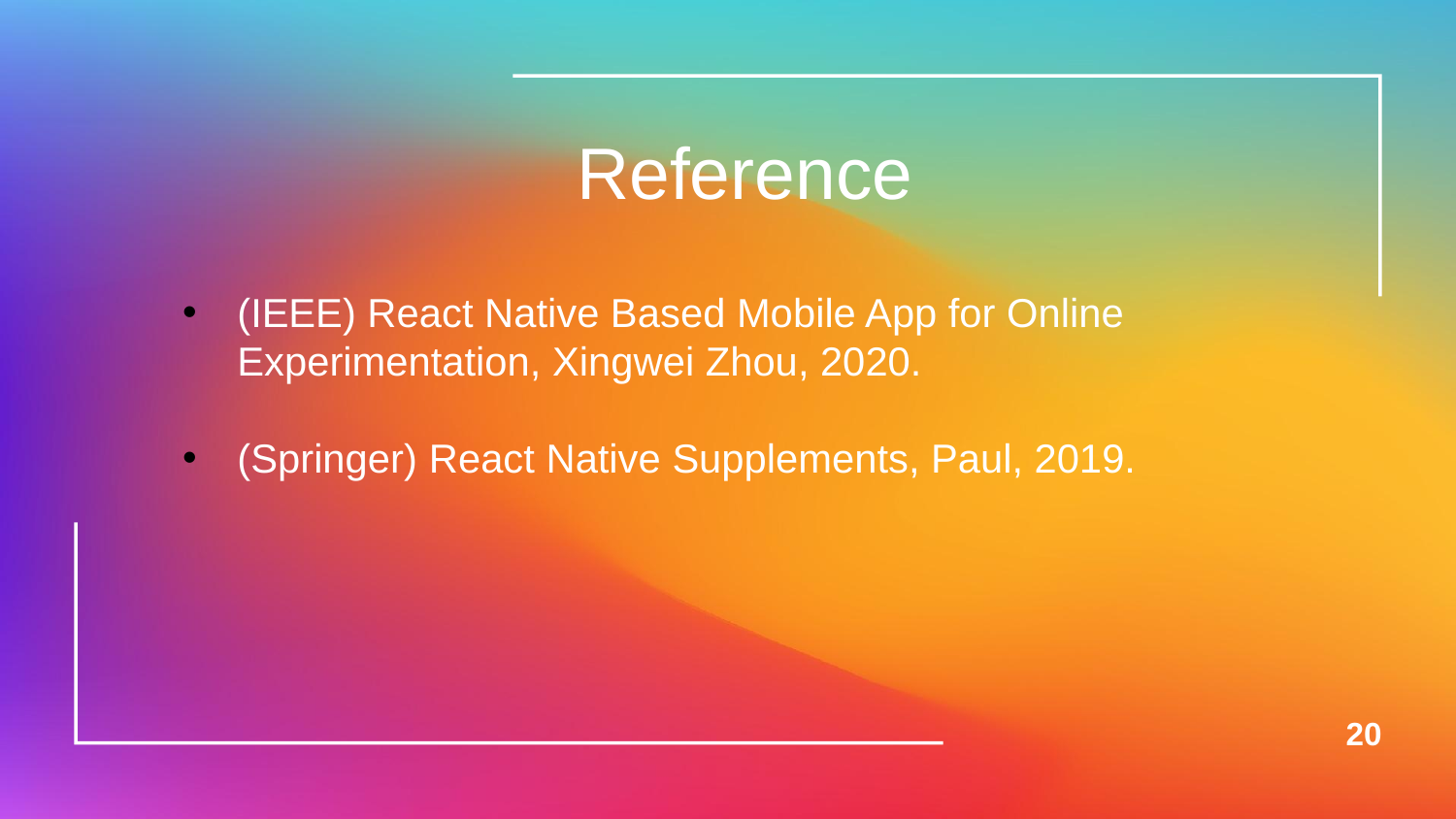

Reference
(IEEE) React Native Based Mobile App for Online Experimentation, Xingwei Zhou, 2020.

(Springer) React Native Supplements, Paul, 2019.
20